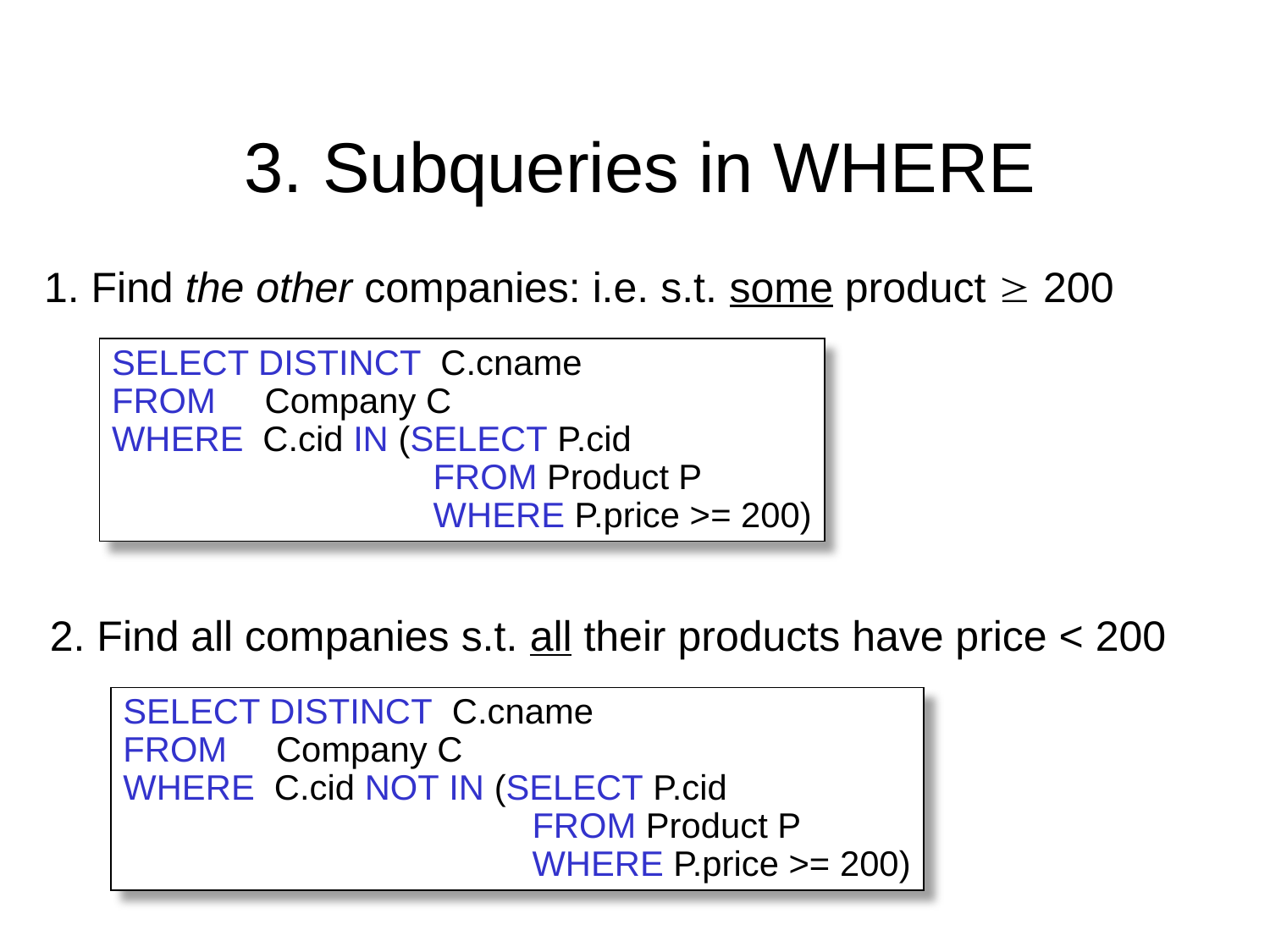

# 3. Subqueries in WHERE
1. Find the other companies: i.e. s.t. some product ≥ 200
SELECT DISTINCT  C.cname
FROM     Company C
WHERE  C.cid IN (SELECT P.cid
                                 FROM Product P
                                 WHERE P.price >= 200)
2. Find all companies s.t. all their products have price < 200
SELECT DISTINCT  C.cname
FROM     Company C
WHERE  C.cid NOT IN (SELECT P.cid
                                          FROM Product P
                                          WHERE P.price >= 200)